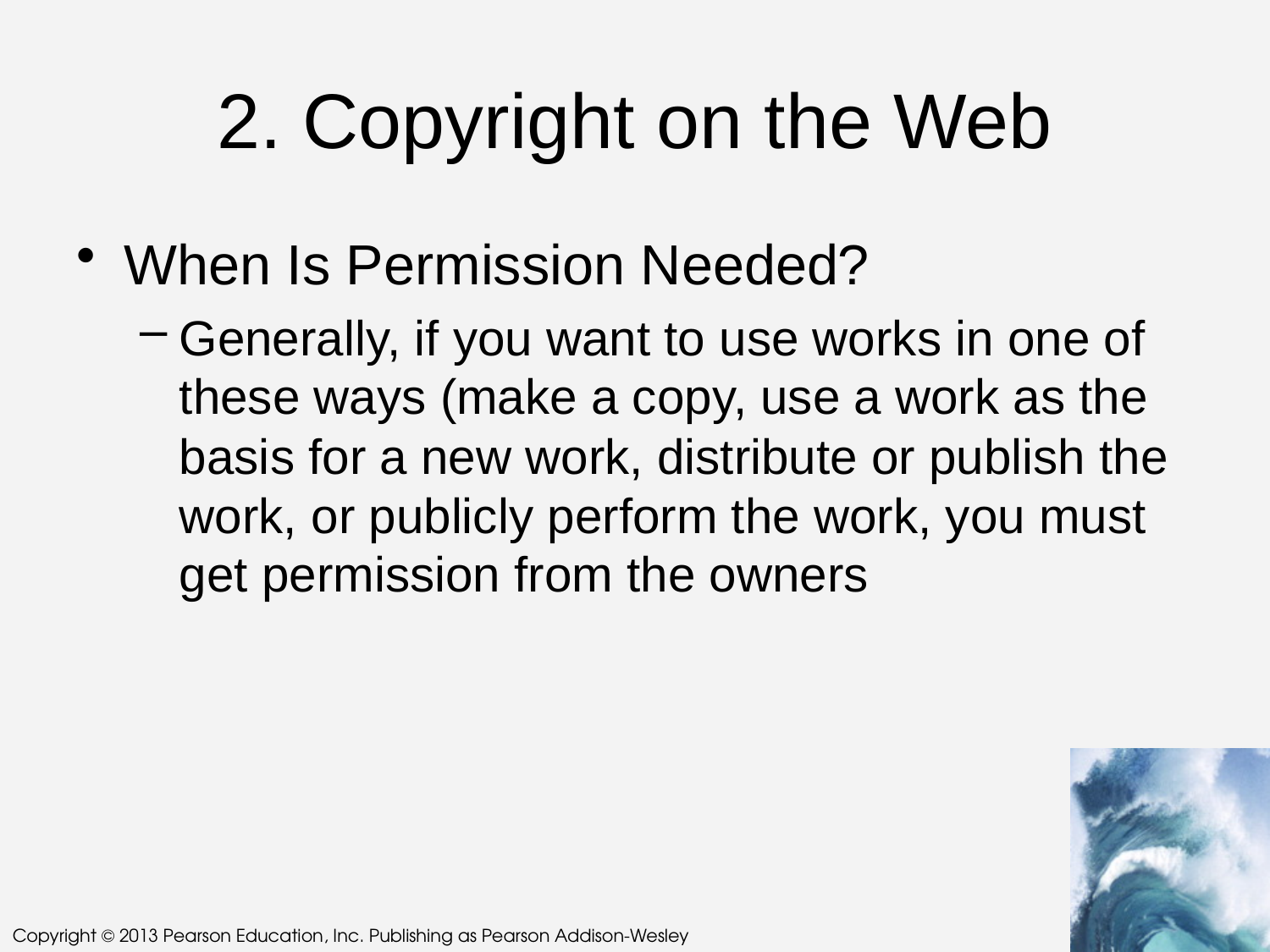

# 2. Copyright on the Web
When Is Permission Needed?
Generally, if you want to use works in one of these ways (make a copy, use a work as the basis for a new work, distribute or publish the work, or publicly perform the work, you must get permission from the owners